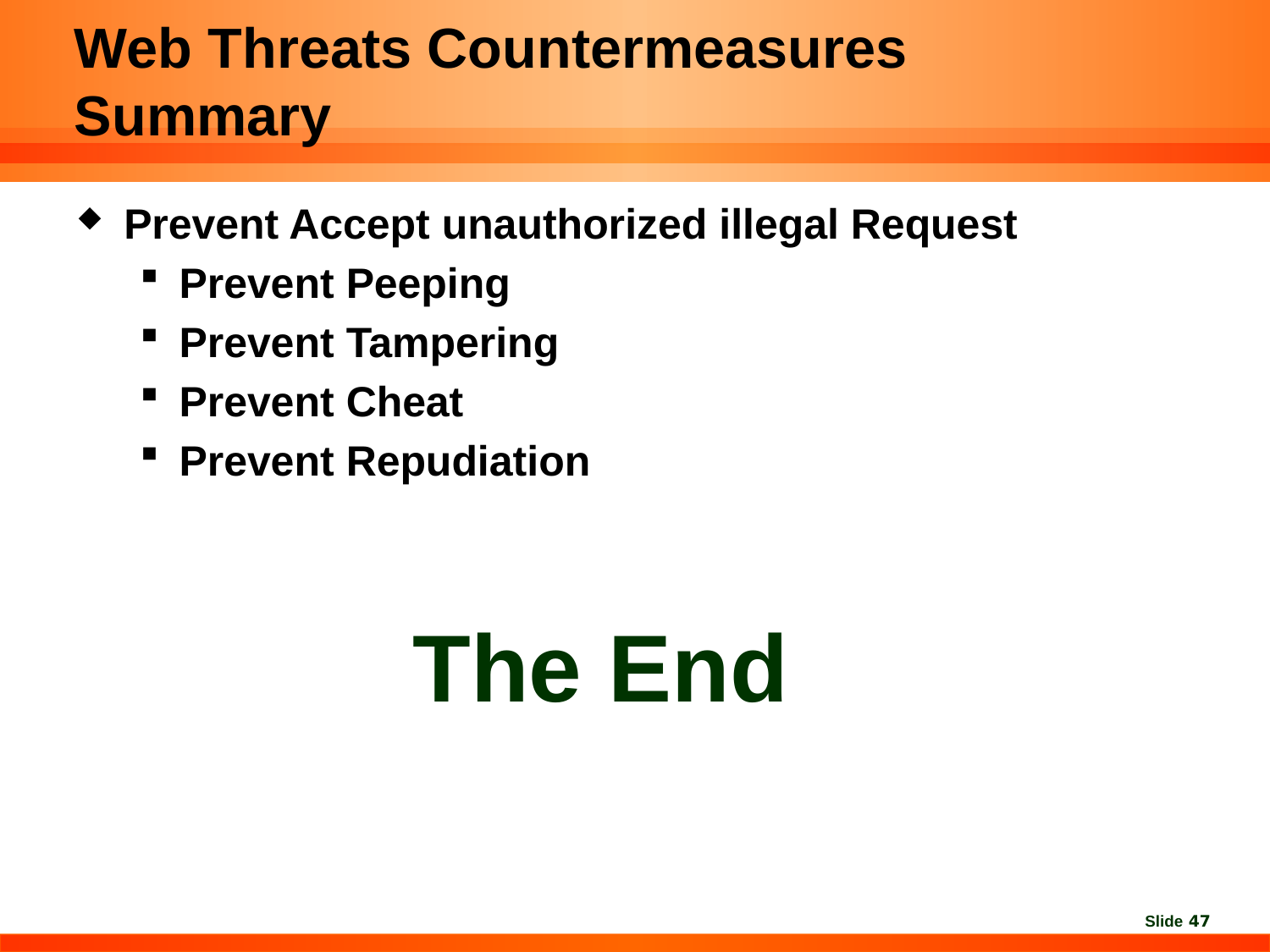

# Web Threats Countermeasures Summary
Prevent Accept unauthorized illegal Request
Prevent Peeping
Prevent Tampering
Prevent Cheat
Prevent Repudiation
The End